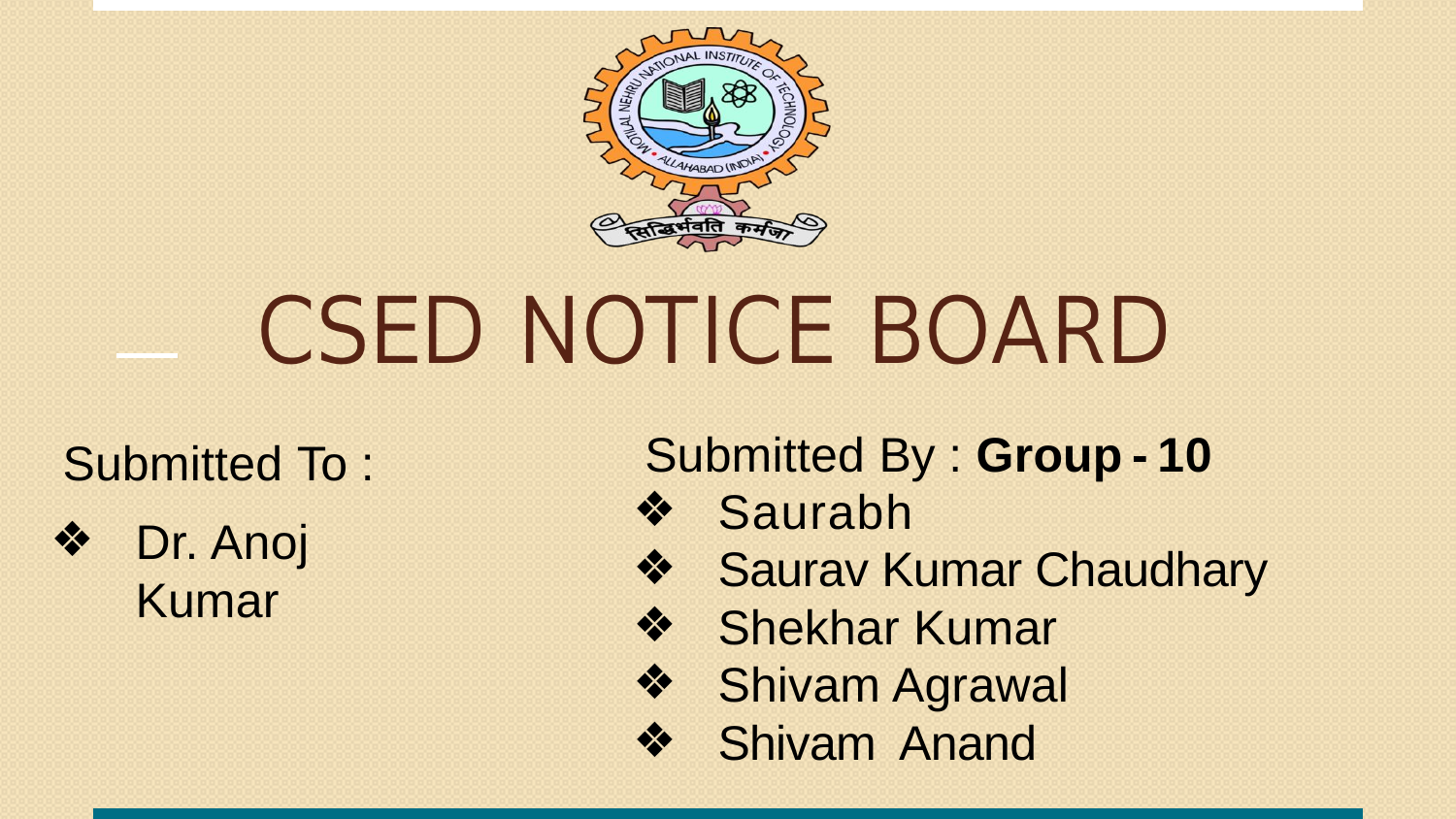

# CSED NOTICE BOARD

Submitted To :
Dr. Anoj Kumar
Submitted By : Group - 10
Saurabh
Saurav Kumar Chaudhary
Shekhar Kumar
Shivam Agrawal
Shivam  Anand